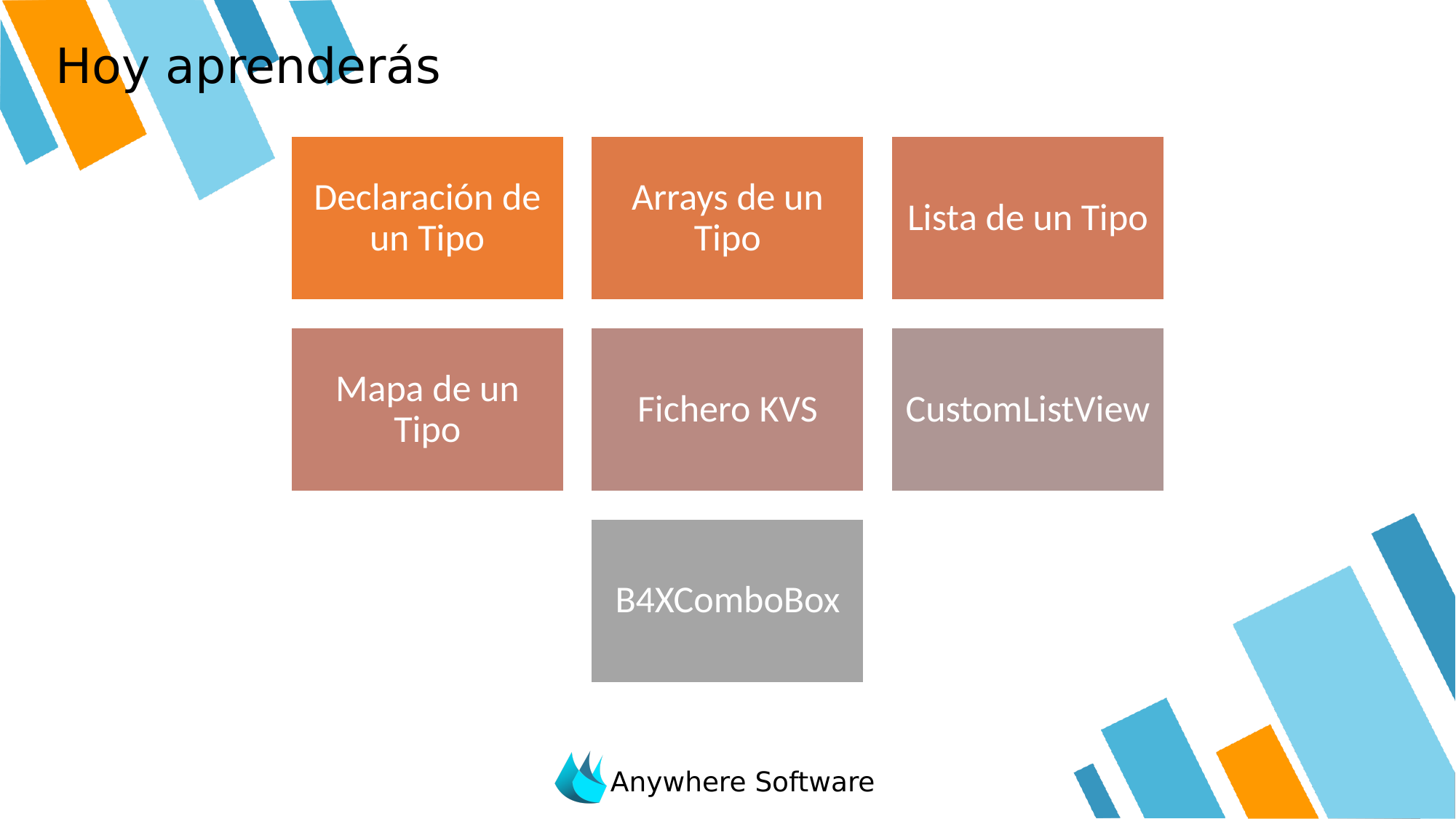

# Hoy aprenderás
Declaración de un Tipo
Arrays de un Tipo
Lista de un Tipo
Mapa de un Tipo
Fichero KVS
CustomListView
B4XComboBox